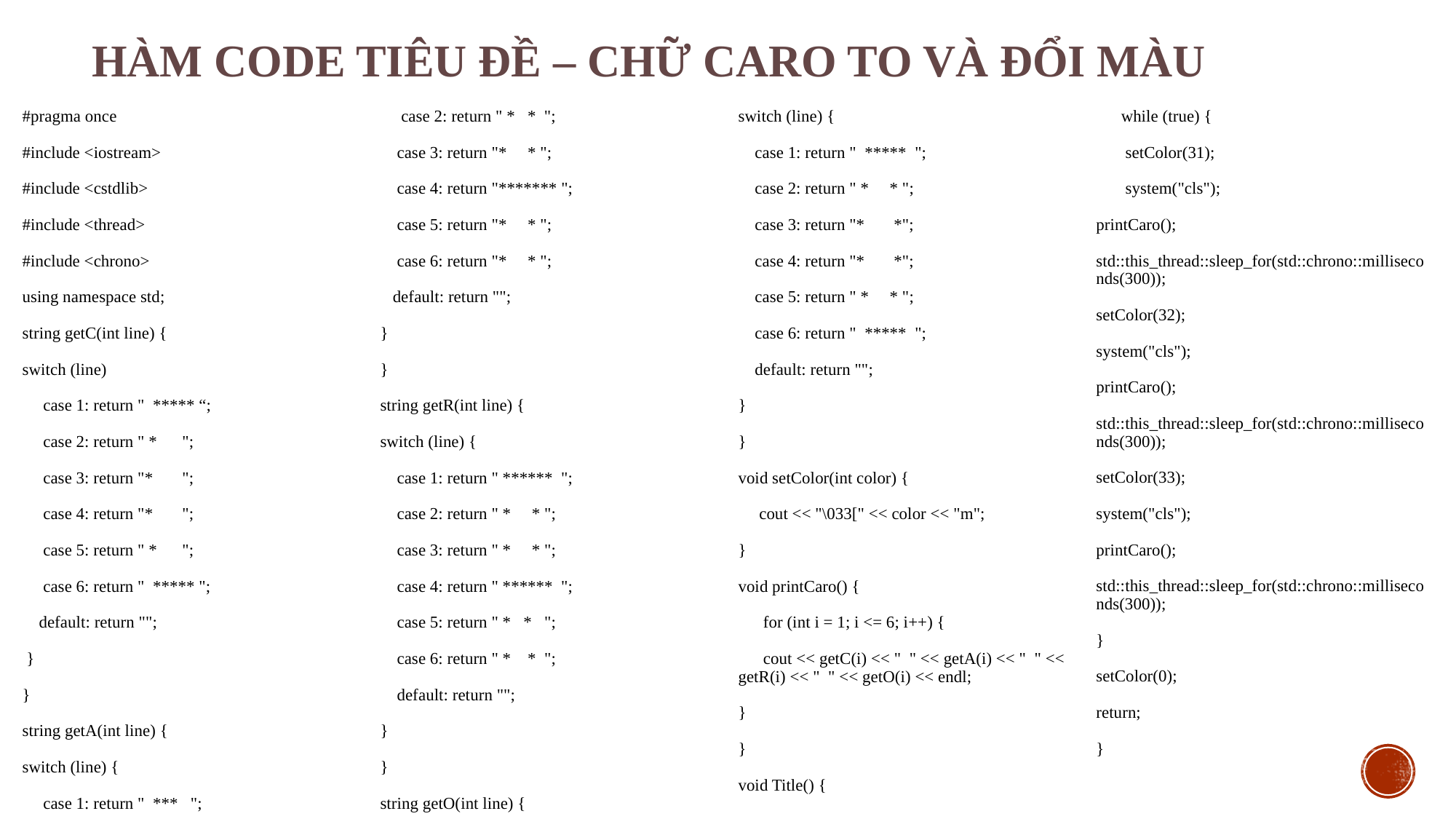

# Hàm code tiêu đề – chữ CARO to và đổi màu
#pragma once
#include <iostream>
#include <cstdlib>
#include <thread>
#include <chrono>
using namespace std;
string getC(int line) {
switch (line)
     case 1: return "  ***** “;
     case 2: return " *      ";
     case 3: return "*       ";
     case 4: return "*       ";
     case 5: return " *      ";
     case 6: return "  ***** ";
    default: return "";
 }
}
string getA(int line) {
switch (line) {
     case 1: return "  ***   ";
     case 2: return " *   *  ";
    case 3: return "*     * ";
    case 4: return "******* ";
    case 5: return "*     * ";
    case 6: return "*     * ";
   default: return "";
}
}
string getR(int line) {
switch (line) {
    case 1: return " ******  ";
    case 2: return " *     * ";
    case 3: return " *     * ";
    case 4: return " ******  ";
    case 5: return " *   *   ";
    case 6: return " *    *  ";
    default: return "";
}
}
string getO(int line) {
switch (line) {
    case 1: return "  *****  ";
    case 2: return " *     * ";
    case 3: return "*       *";
    case 4: return "*       *";
    case 5: return " *     * ";
    case 6: return "  *****  ";
    default: return "";
}
}
void setColor(int color) {
     cout << "\033[" << color << "m";
}
void printCaro() {
      for (int i = 1; i <= 6; i++) {
      cout << getC(i) << "  " << getA(i) << "  " << getR(i) << "  " << getO(i) << endl;
}
}
void Title() {
      while (true) {
       setColor(31);
       system("cls");
printCaro();
std::this_thread::sleep_for(std::chrono::milliseconds(300));
setColor(32);
system("cls");
printCaro();
std::this_thread::sleep_for(std::chrono::milliseconds(300));
setColor(33);
system("cls");
printCaro();
std::this_thread::sleep_for(std::chrono::milliseconds(300));
}
setColor(0);
return;
}